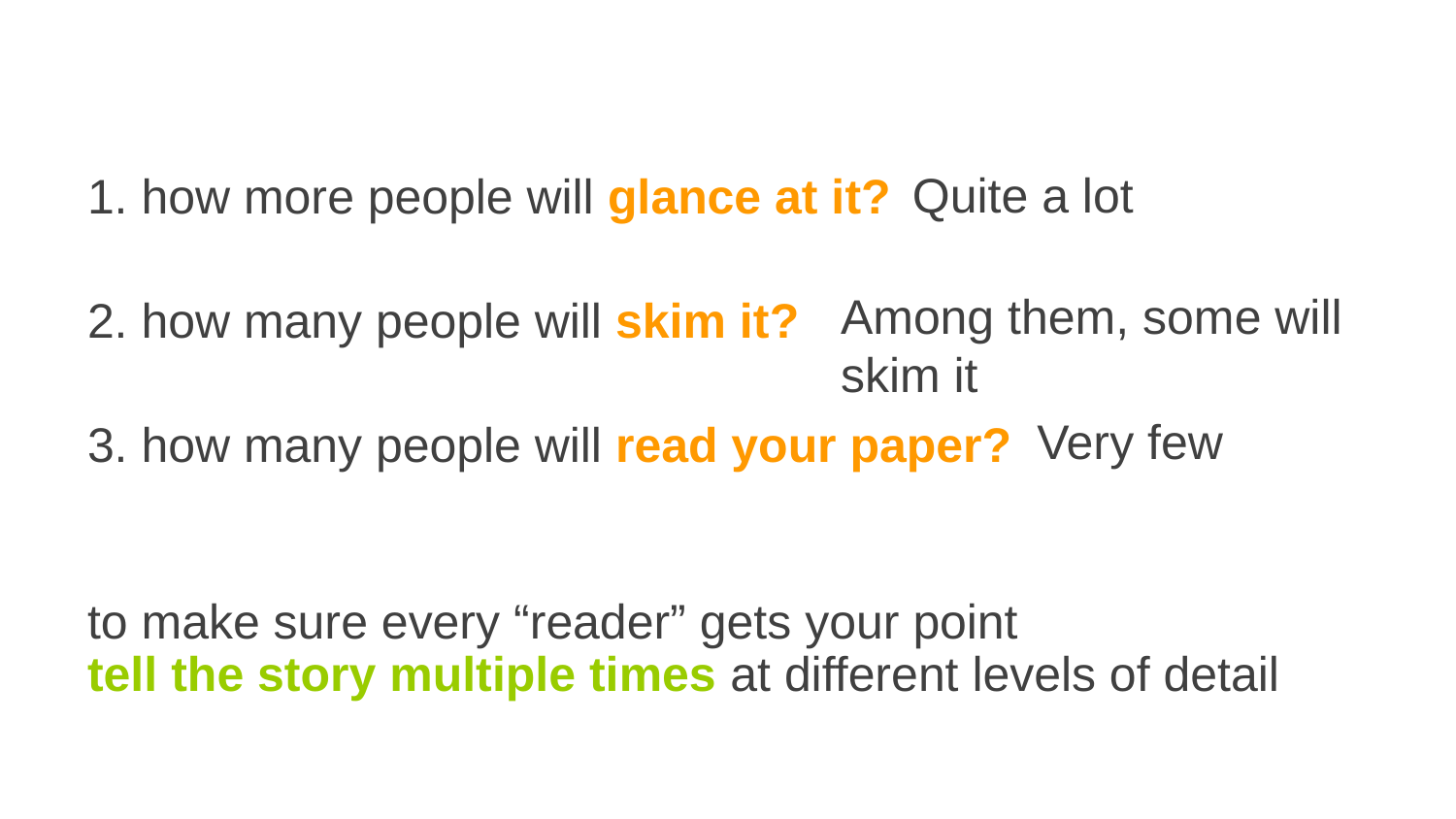

1. how more people will glance at it?

2. how many people will skim it?

3. how many people will read your paper?

to make sure every “reader” gets your point
tell the story multiple times at different levels of detail

Quite a lot
Among them, some will skim it
Very few